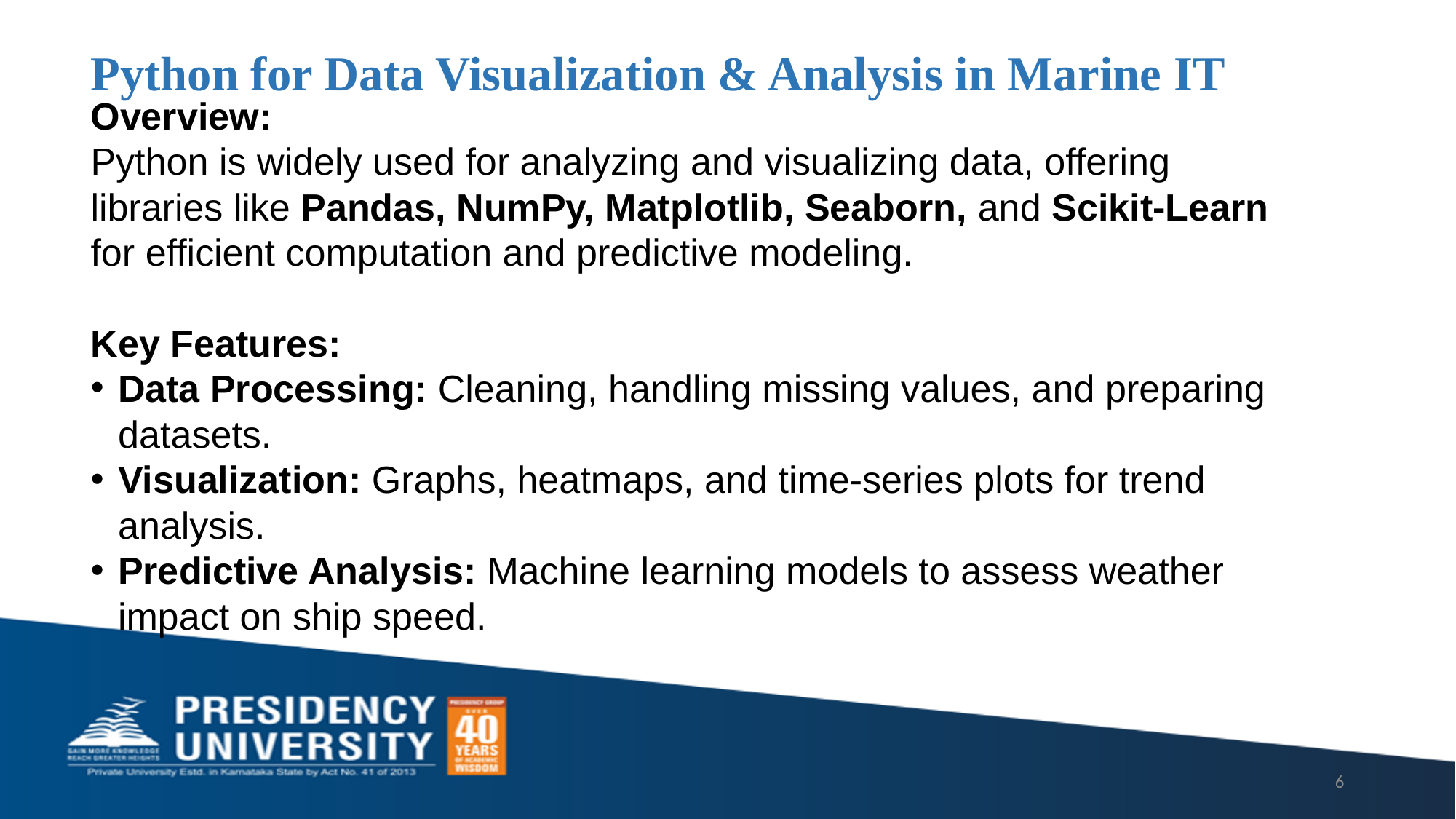

# Python for Data Visualization & Analysis in Marine IT
Overview:
Python is widely used for analyzing and visualizing data, offering libraries like Pandas, NumPy, Matplotlib, Seaborn, and Scikit-Learn for efficient computation and predictive modeling.

Key Features:
Data Processing: Cleaning, handling missing values, and preparing datasets.
Visualization: Graphs, heatmaps, and time-series plots for trend analysis.
Predictive Analysis: Machine learning models to assess weather impact on ship speed.

6